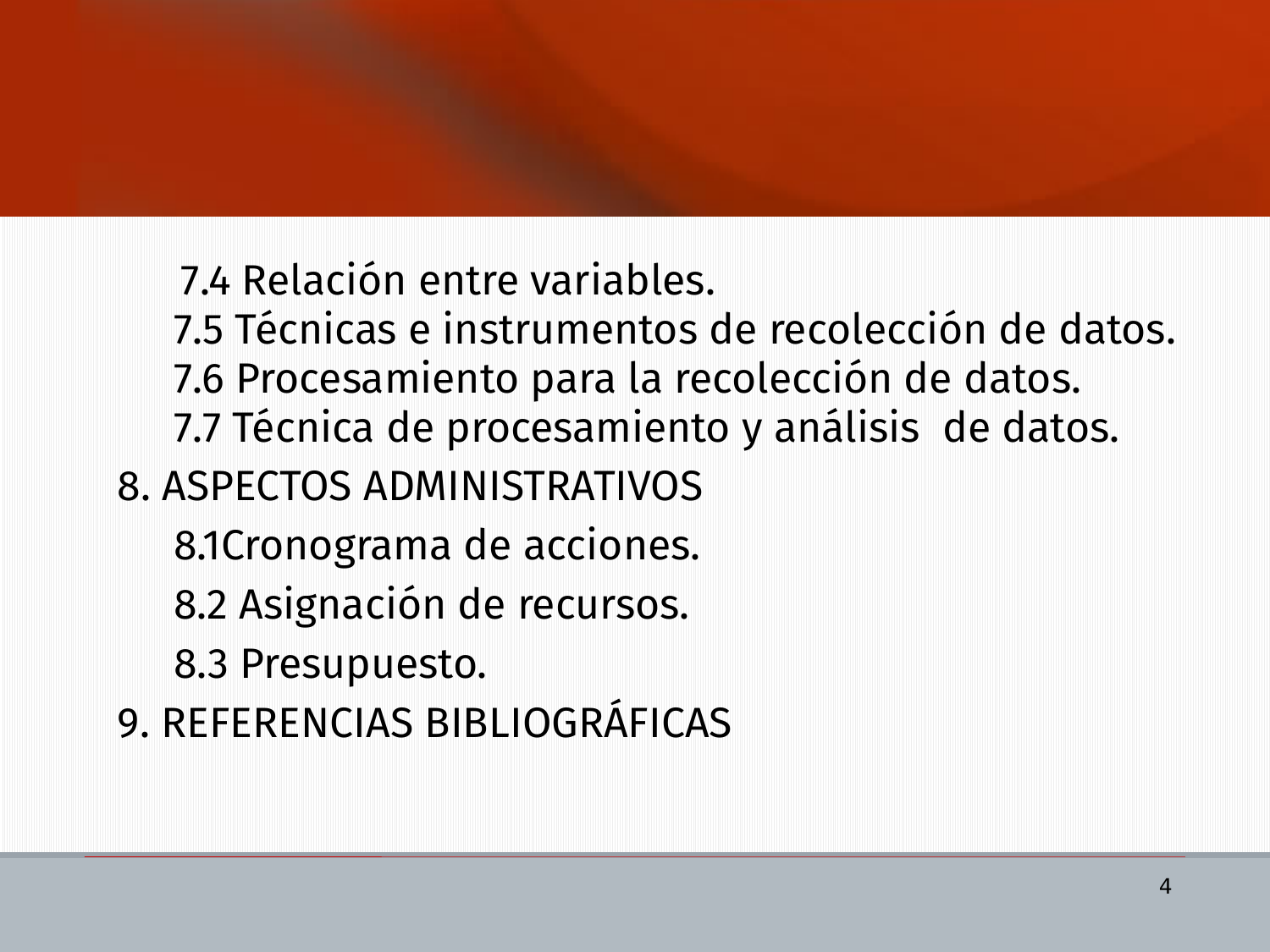

7.4 Relación entre variables.
     7.5 Técnicas e instrumentos de recolección de datos.
     7.6 Procesamiento para la recolección de datos.
     7.7 Técnica de procesamiento y análisis  de datos.
8. ASPECTOS ADMINISTRATIVOS
     8.1Cronograma de acciones.
     8.2 Asignación de recursos.
     8.3 Presupuesto.
9. REFERENCIAS BIBLIOGRÁFICAS

4